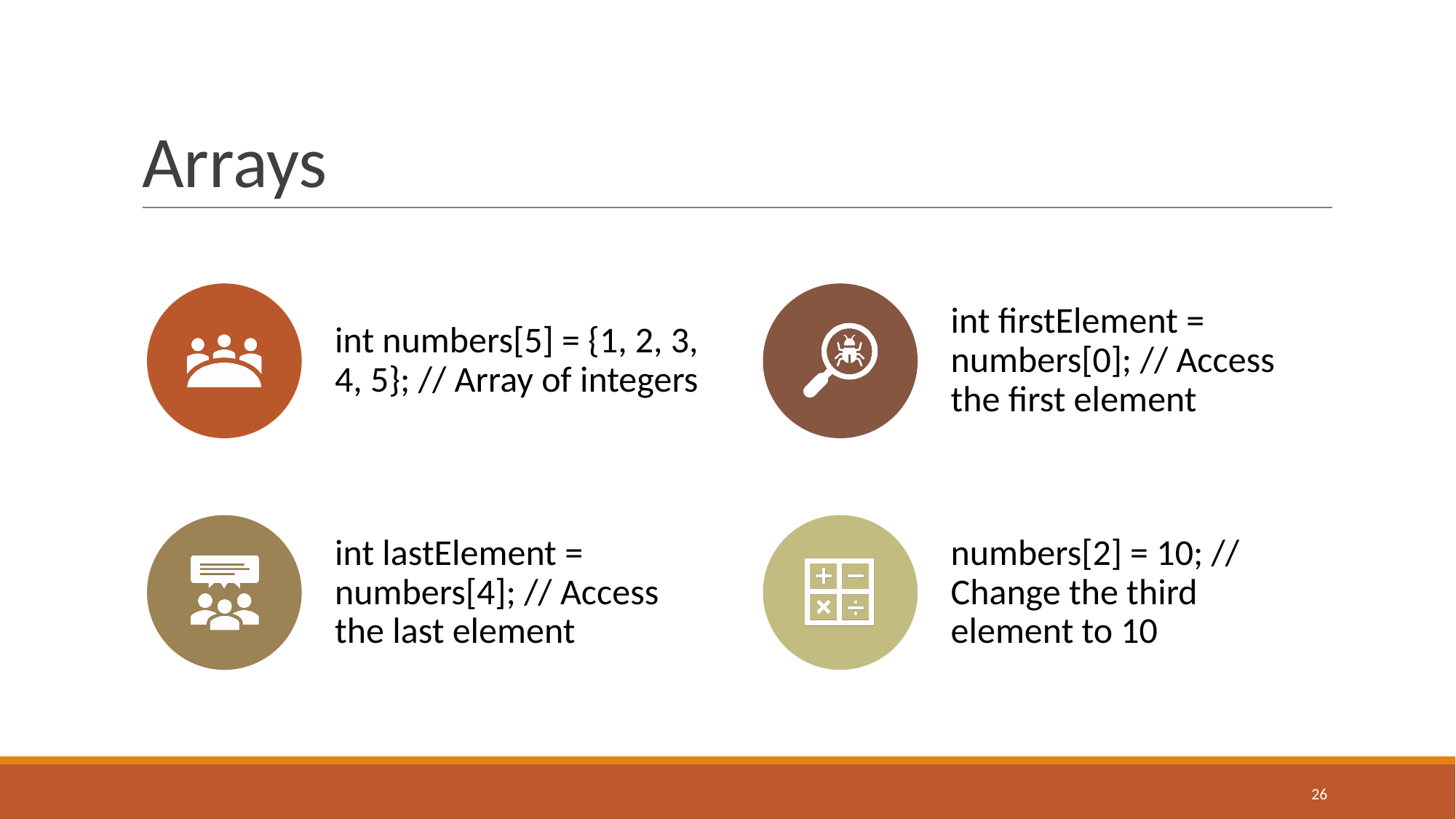

# Arrays

int numbers[5] = {1, 2, 3, 4, 5}; // Array of integers

int firstElement = numbers[0]; // Access the first element

int lastElement = numbers[4]; // Access the last element

numbers[2] = 10; // Change the third element to 10

26